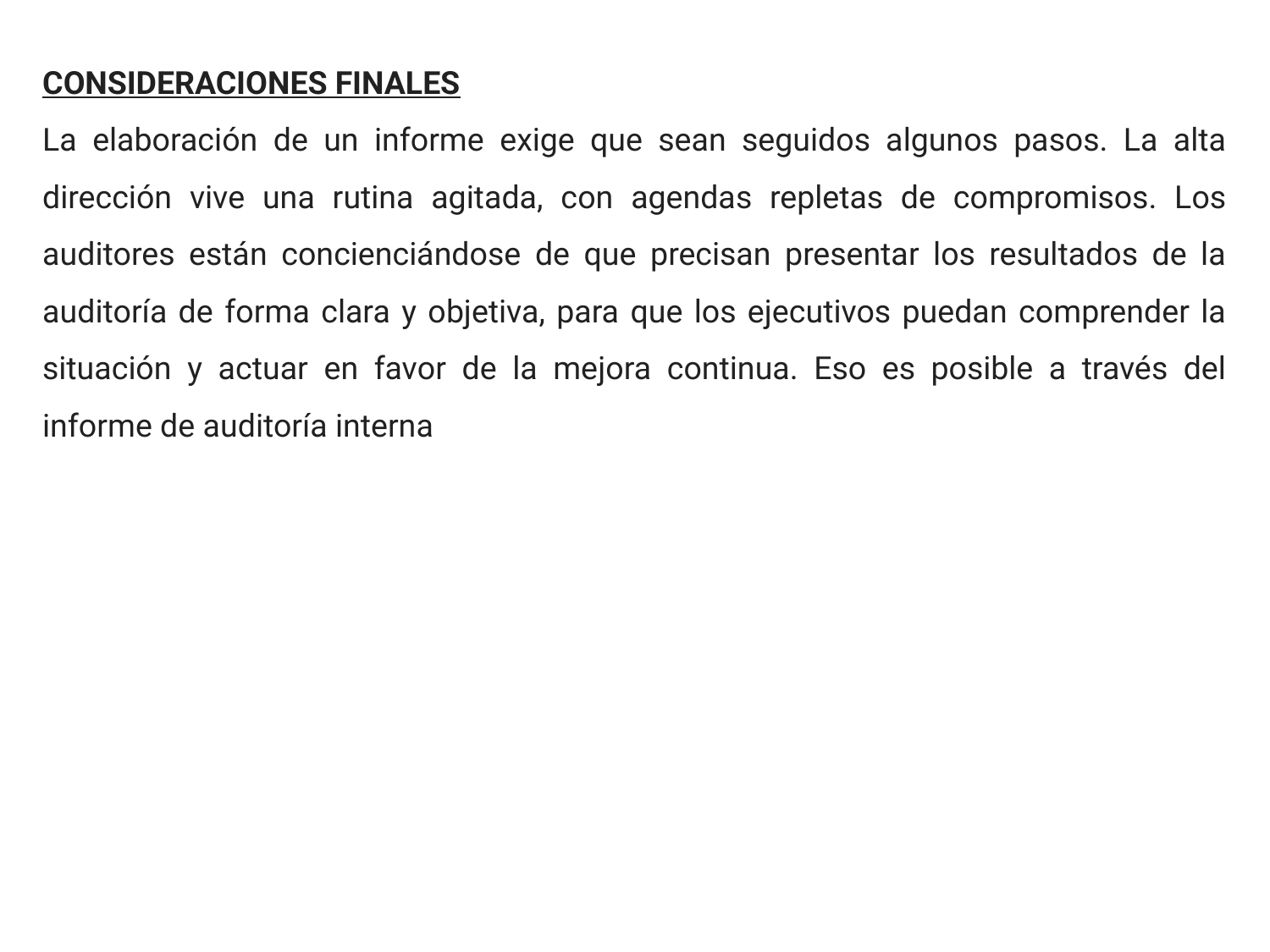

CONSIDERACIONES FINALES
La elaboración de un informe exige que sean seguidos algunos pasos. La alta dirección vive una rutina agitada, con agendas repletas de compromisos. Los auditores están concienciándose de que precisan presentar los resultados de la auditoría de forma clara y objetiva, para que los ejecutivos puedan comprender la situación y actuar en favor de la mejora continua. Eso es posible a través del informe de auditoría interna